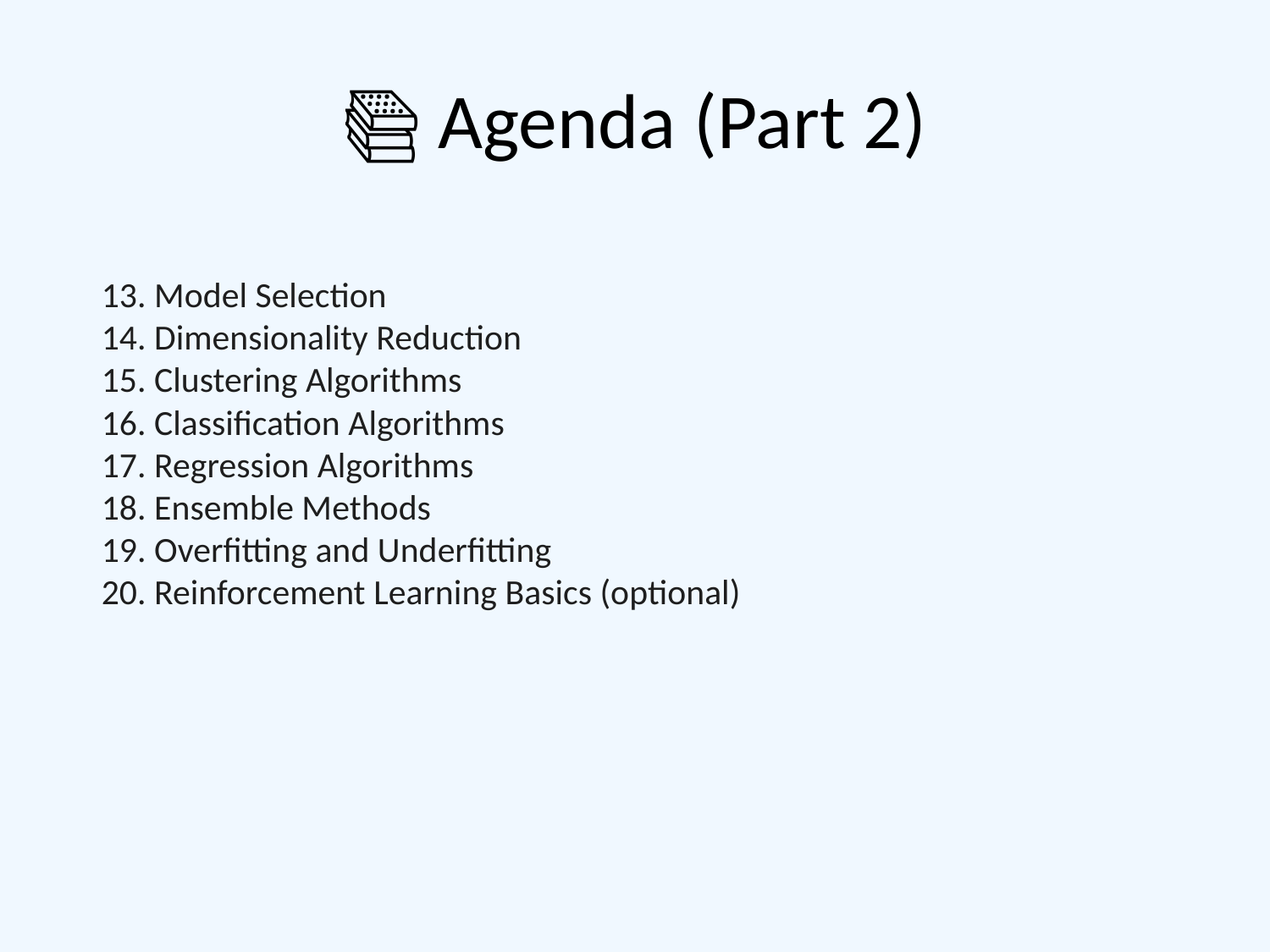

# 📚 Agenda (Part 2)

13. Model Selection
14. Dimensionality Reduction
15. Clustering Algorithms
16. Classification Algorithms
17. Regression Algorithms
18. Ensemble Methods
19. Overfitting and Underfitting
20. Reinforcement Learning Basics (optional)